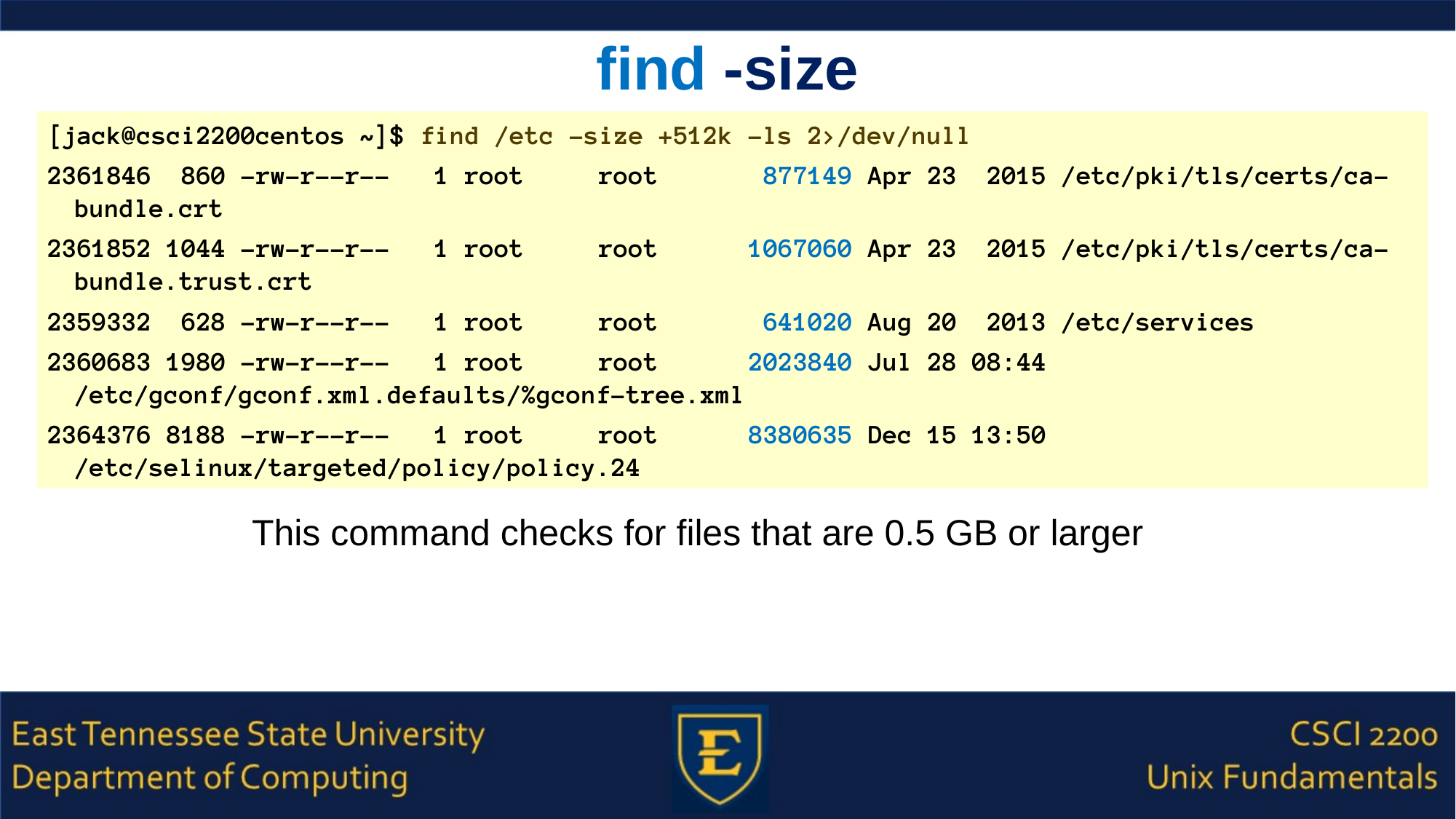

# find -size
[jack@csci2200centos ~]$ find /etc -size +512k -ls 2>/dev/null
2361846  860 -rw-r--r--   1 root     root       877149 Apr 23  2015 /etc/pki/tls/certs/ca-bundle.crt
2361852 1044 -rw-r--r--   1 root     root      1067060 Apr 23  2015 /etc/pki/tls/certs/ca-bundle.trust.crt
2359332  628 -rw-r--r--   1 root     root       641020 Aug 20  2013 /etc/services
2360683 1980 -rw-r--r--   1 root     root      2023840 Jul 28 08:44 /etc/gconf/gconf.xml.defaults/%gconf-tree.xml
2364376 8188 -rw-r--r--   1 root     root      8380635 Dec 15 13:50 /etc/selinux/targeted/policy/policy.24
This command checks for files that are 0.5 GB or larger